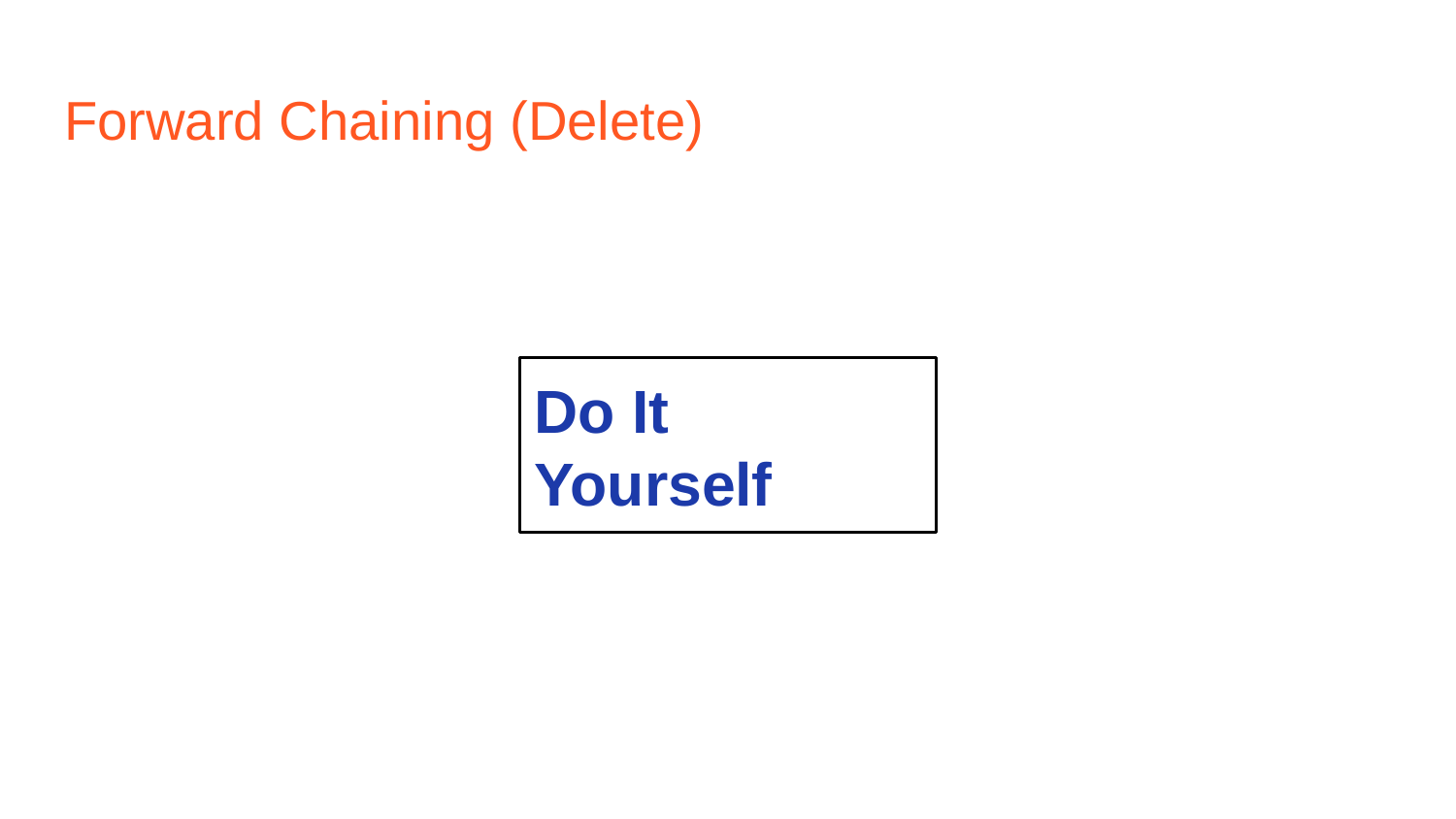

# Forward Chaining (Delete)
Do It Yourself